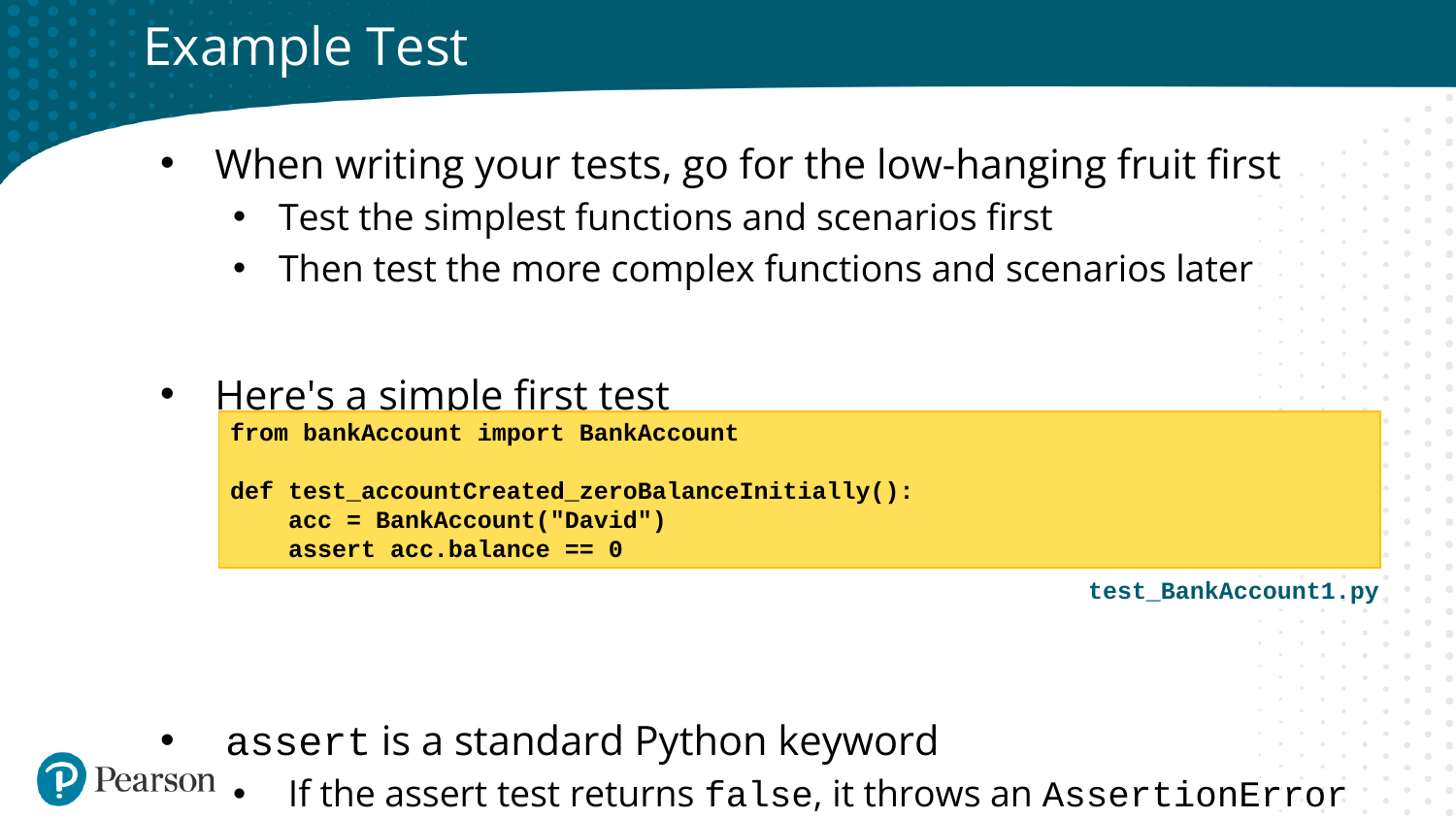

# Example Test
When writing your tests, go for the low-hanging fruit first
Test the simplest functions and scenarios first
Then test the more complex functions and scenarios later

Here's a simple first test

 assert is a standard Python keyword
 If the assert test returns false, it throws an AssertionError
 This causes your test function to terminate immediately
from bankAccount import BankAccount

def test_accountCreated_zeroBalanceInitially():
    acc = BankAccount("David")
    assert acc.balance == 0
test_BankAccount1.py